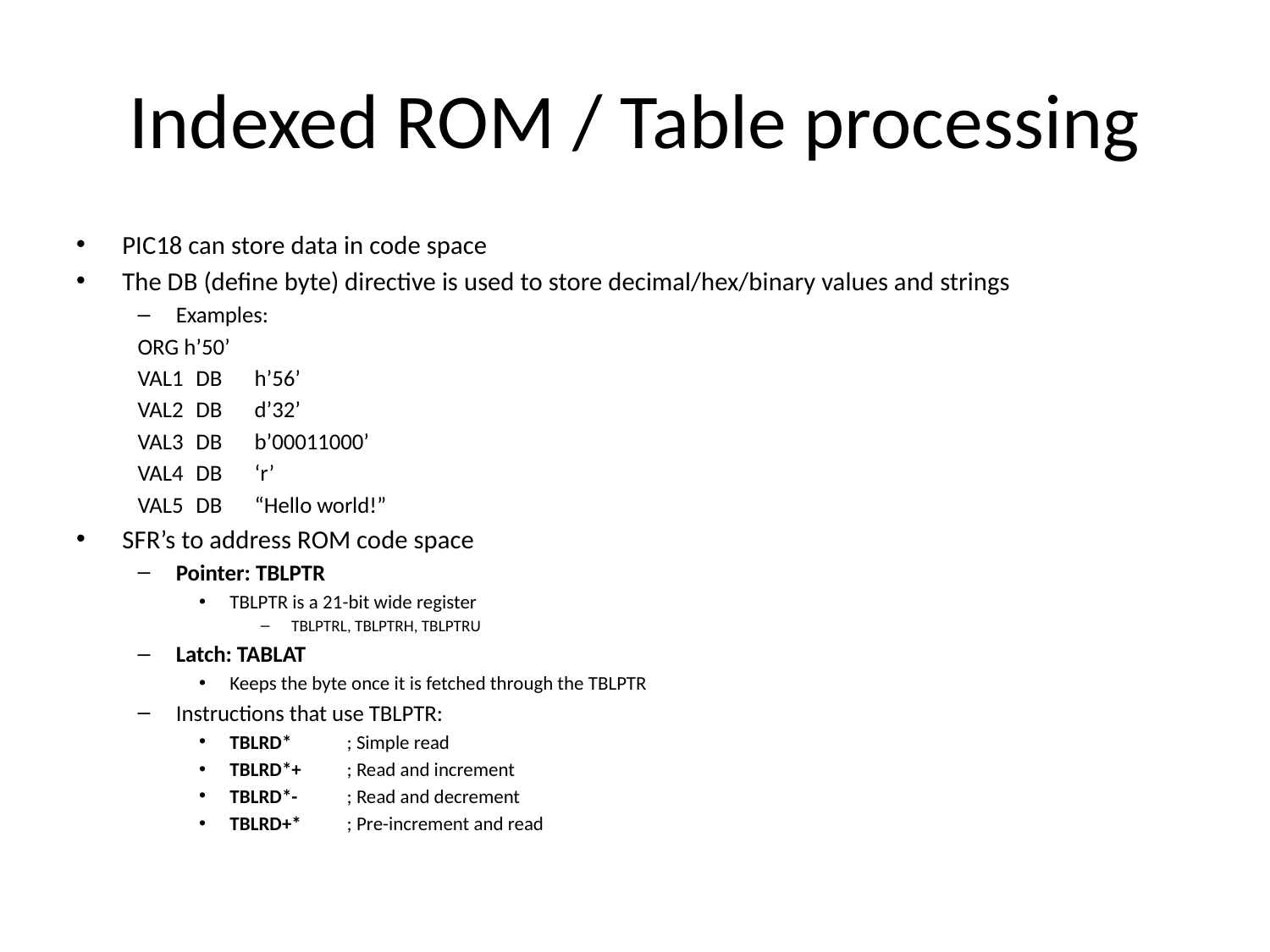

# Indexed ROM / Table processing
PIC18 can store data in code space
The DB (define byte) directive is used to store decimal/hex/binary values and strings
Examples:
		ORG h’50’
VAL1	DB	h’56’
VAL2	DB	d’32’
VAL3	DB 	b’00011000’
VAL4	DB	‘r’
VAL5	DB	“Hello world!”
SFR’s to address ROM code space
Pointer: TBLPTR
TBLPTR is a 21-bit wide register
TBLPTRL, TBLPTRH, TBLPTRU
Latch: TABLAT
Keeps the byte once it is fetched through the TBLPTR
Instructions that use TBLPTR:
TBLRD*	; Simple read
TBLRD*+	; Read and increment
TBLRD*-	; Read and decrement
TBLRD+*	; Pre-increment and read